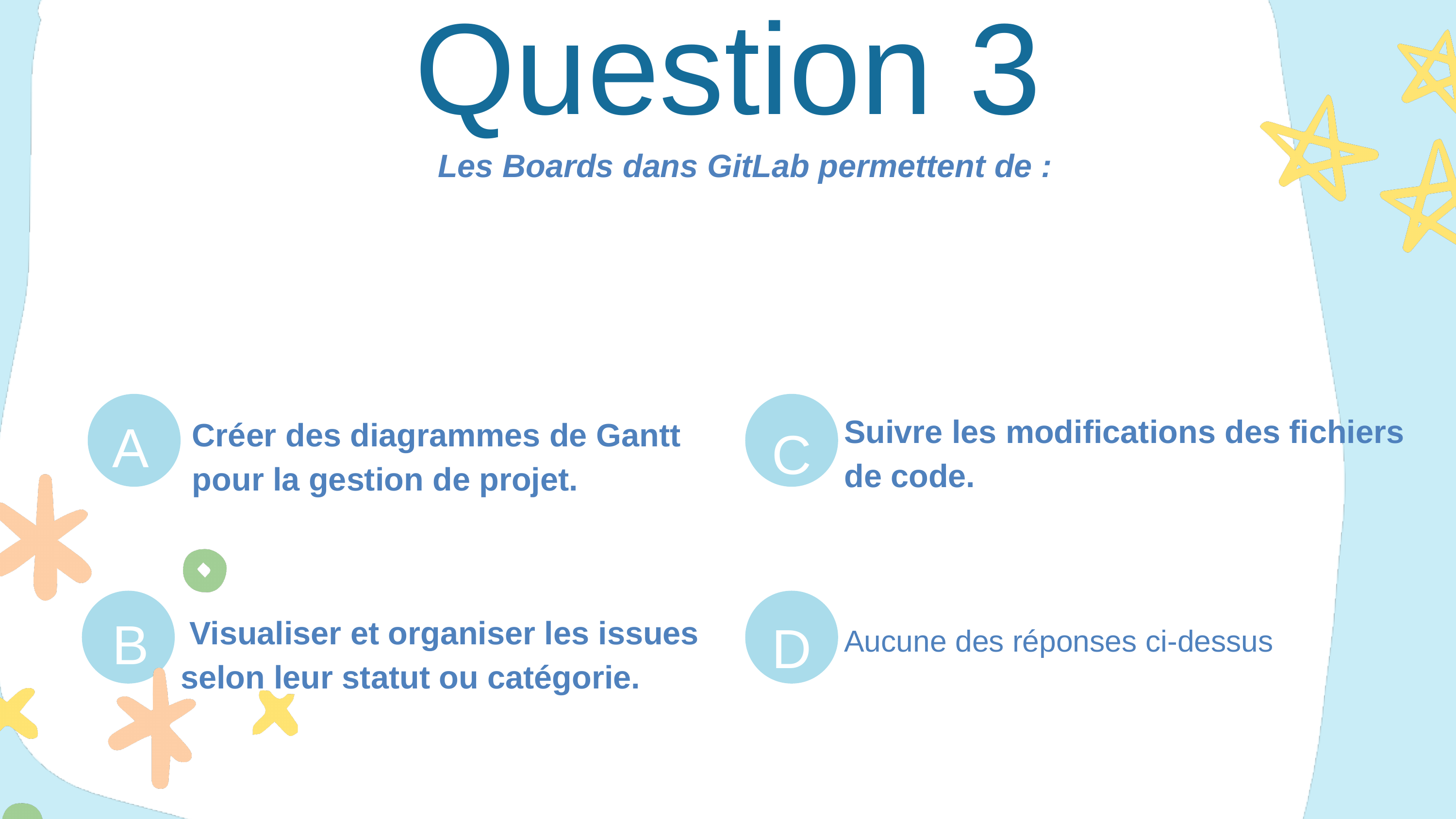

Question 3

Les Boards dans GitLab permettent de :

A

C
Suivre les modifications des fichiers de code.
Créer des diagrammes de Gantt pour la gestion de projet.

B

D
 Visualiser et organiser les issues selon leur statut ou catégorie.
Aucune des réponses ci-dessus